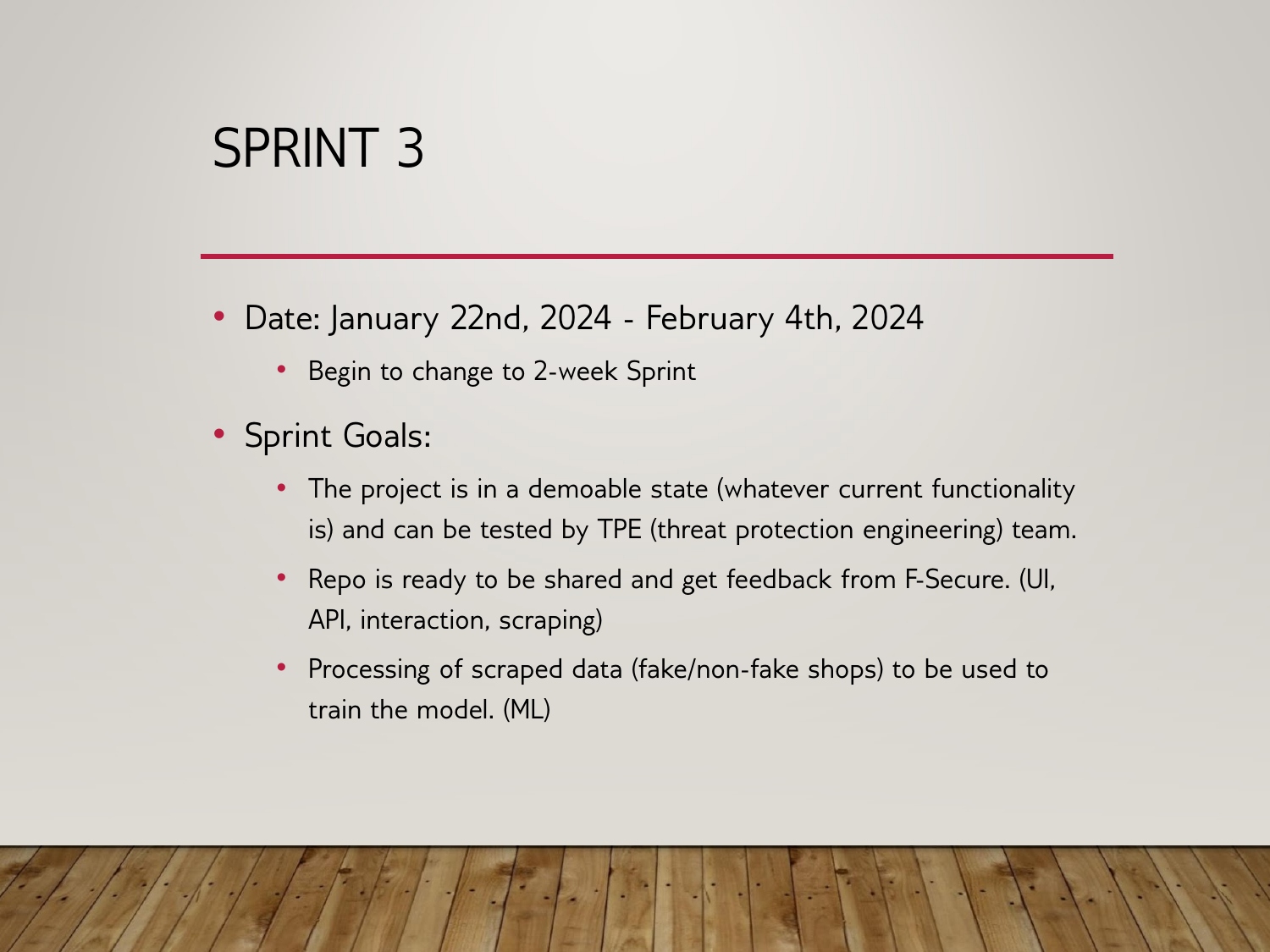

# SPRINT 3
Date: January 22nd, 2024 - February 4th, 2024
Begin to change to 2-week Sprint
Sprint Goals:
The project is in a demoable state (whatever current functionality is) and can be tested by TPE (threat protection engineering) team.
Repo is ready to be shared and get feedback from F-Secure. (UI, API, interaction, scraping)
Processing of scraped data (fake/non-fake shops) to be used to train the model. (ML)